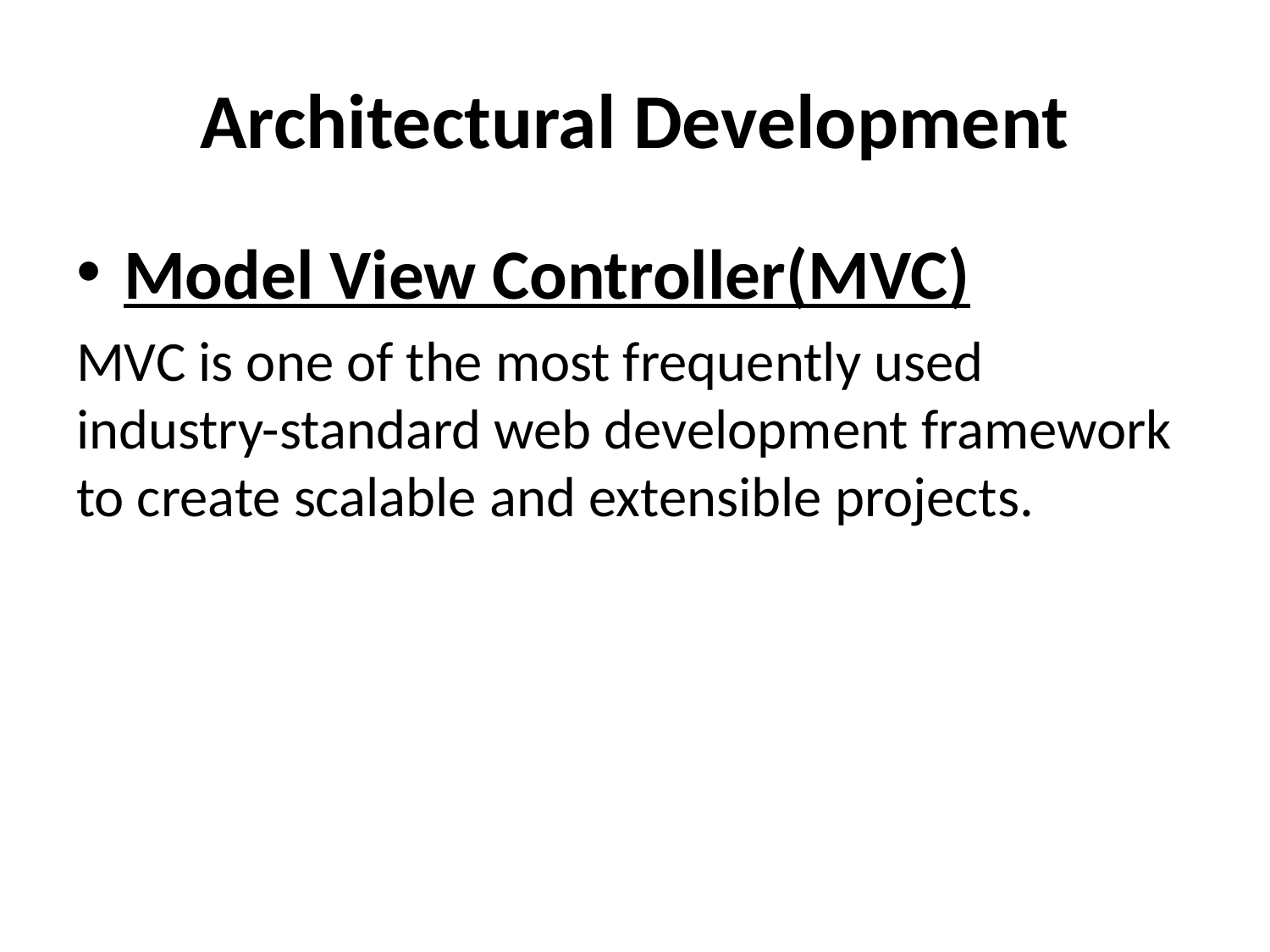

# Architectural Development
Model View Controller(MVC)
MVC is one of the most frequently used industry-standard web development framework to create scalable and extensible projects.